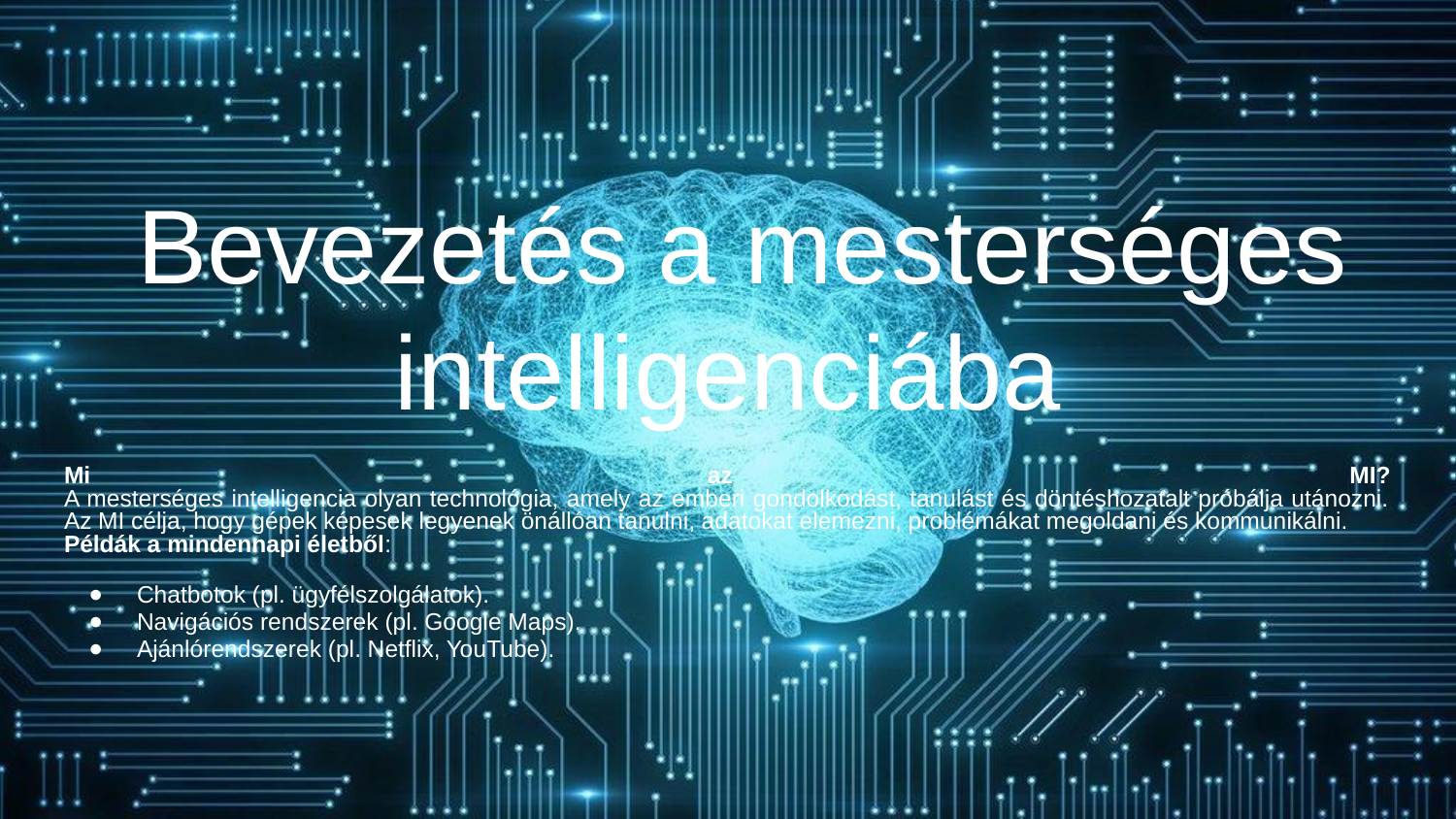

# Bevezetés a mesterséges intelligenciába
Mi az MI?
A mesterséges intelligencia olyan technológia, amely az emberi gondolkodást, tanulást és döntéshozatalt próbálja utánozni. Az MI célja, hogy gépek képesek legyenek önállóan tanulni, adatokat elemezni, problémákat megoldani és kommunikálni.
Példák a mindennapi életből:
Chatbotok (pl. ügyfélszolgálatok).
Navigációs rendszerek (pl. Google Maps).
Ajánlórendszerek (pl. Netflix, YouTube).